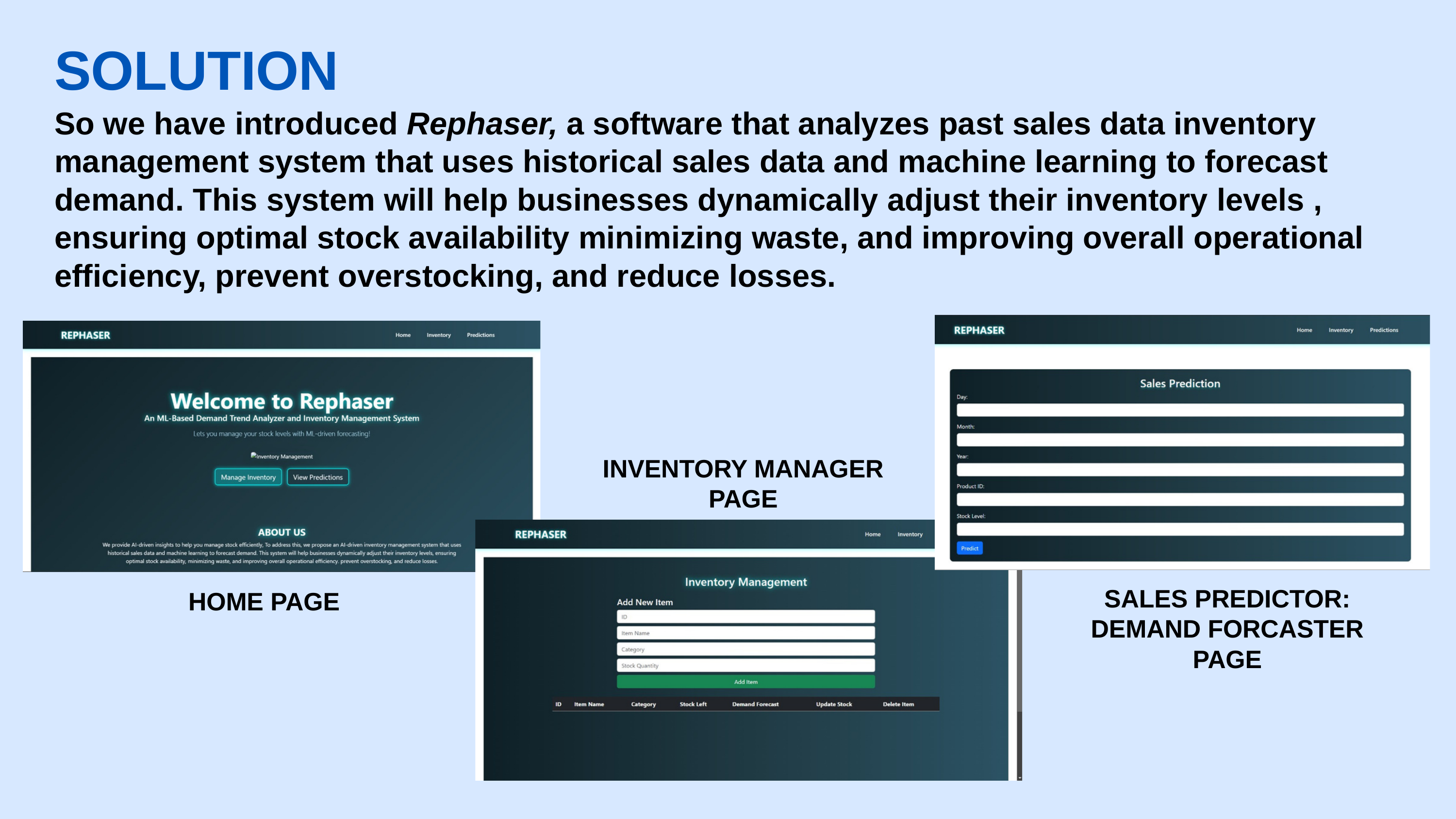

SOLUTION
So we have introduced Rephaser, a software that analyzes past sales data inventory management system that uses historical sales data and machine learning to forecast demand. This system will help businesses dynamically adjust their inventory levels , ensuring optimal stock availability minimizing waste, and improving overall operational efficiency, prevent overstocking, and reduce losses.

INVENTORY MANAGER
PAGE

SALES PREDICTOR:
DEMAND FORCASTER
PAGE
HOME PAGE